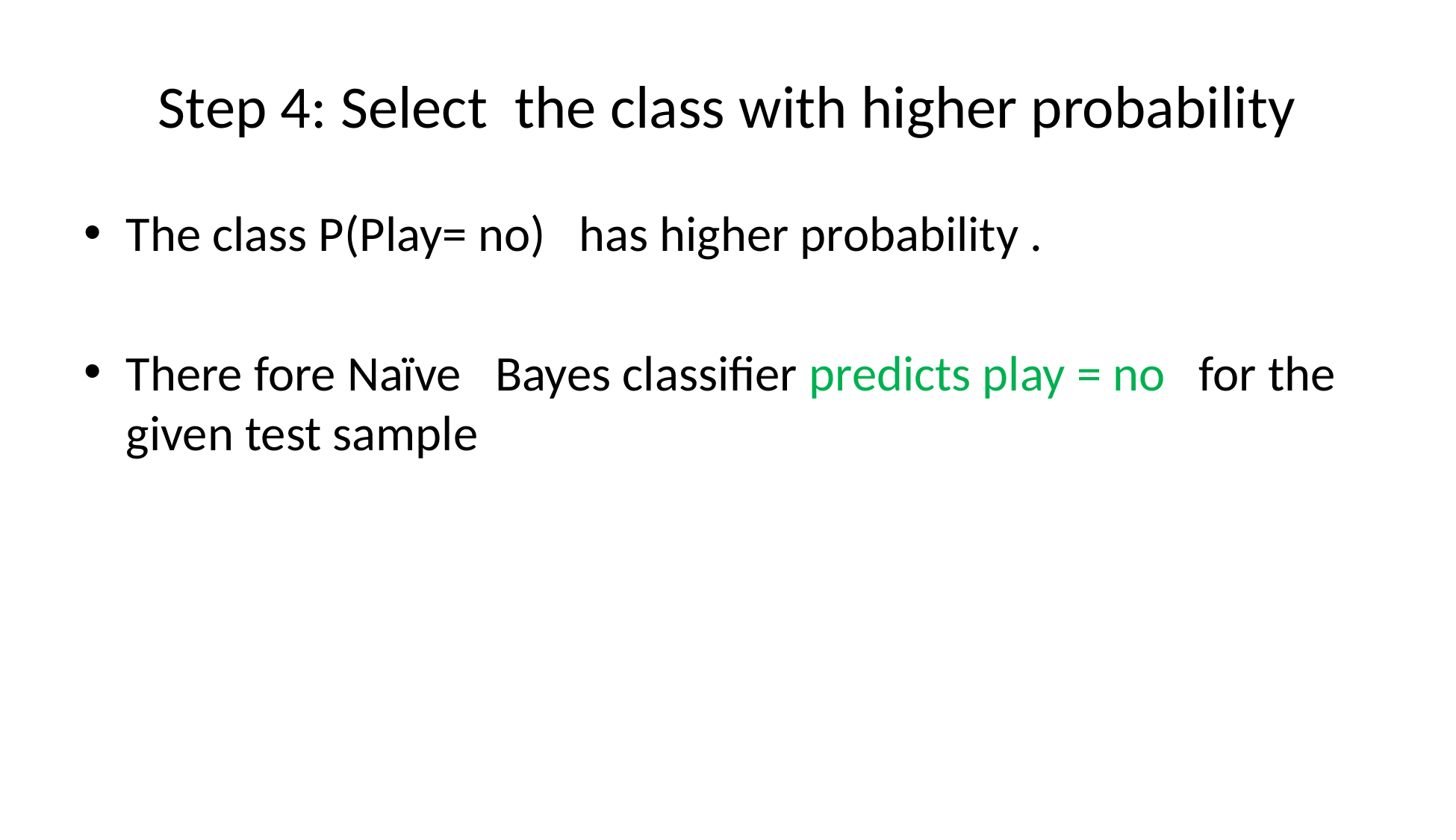

# Step 4: Select  the class with higher probability
The class P(Play= no)   has higher probability .

There fore Naïve   Bayes classifier predicts play = no   for the given test sample